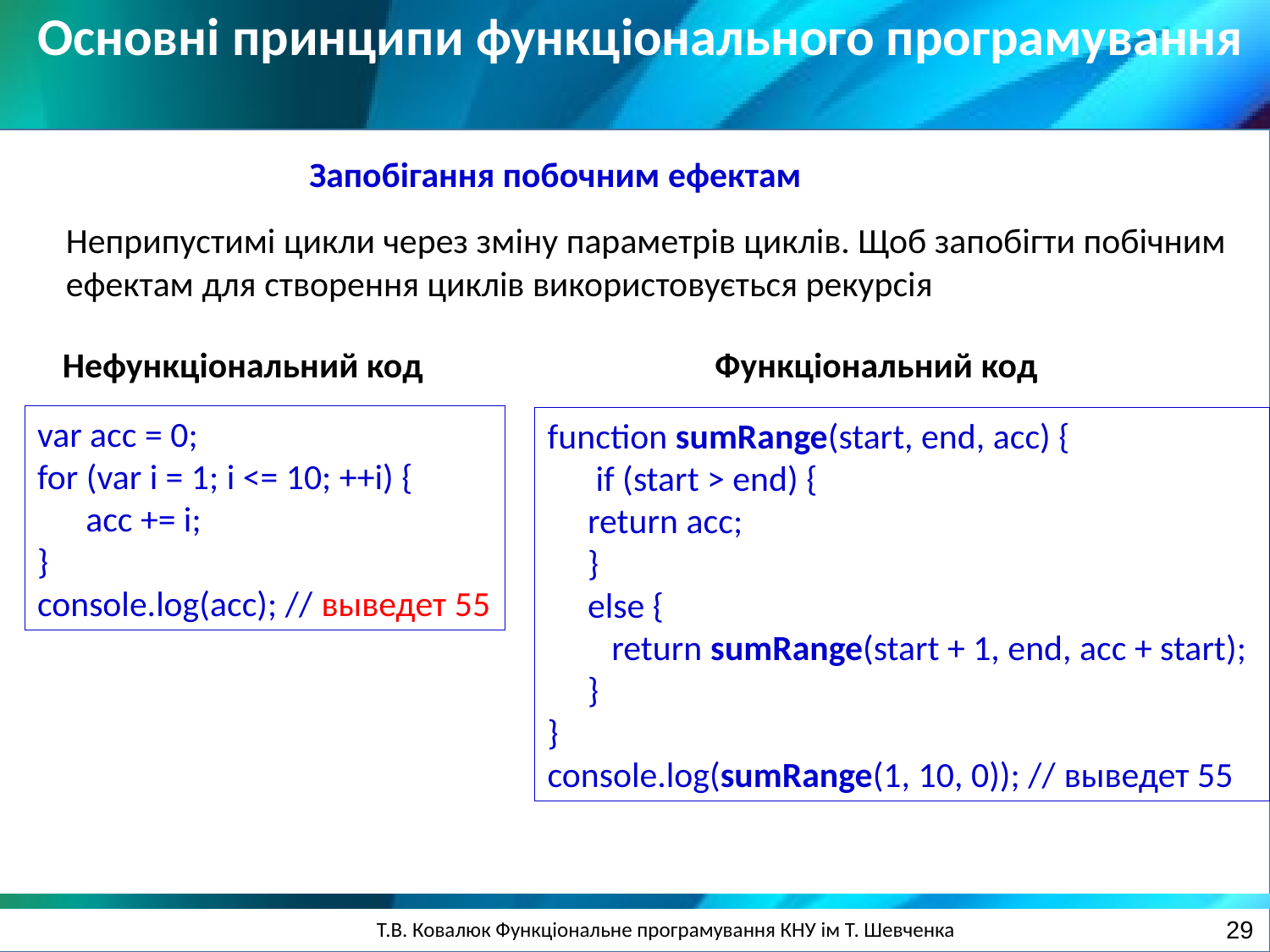

Основні принципи функціонального програмування
Запобігання побочним ефектам
Неприпустимі цикли через зміну параметрів циклів. Щоб запобігти побічним ефектам для створення циклів використовується рекурсія

Функціональний код
Нефункціональний код
var acc = 0;
for (var i = 1; i <= 10; ++i) {
      acc += i;
}
console.log(acc); // выведет 55
function sumRange(start, end, acc) {
      if (start > end) {
     return acc;
     }
     else {
        return sumRange(start + 1, end, acc + start);
     }
}
console.log(sumRange(1, 10, 0)); // выведет 55
29